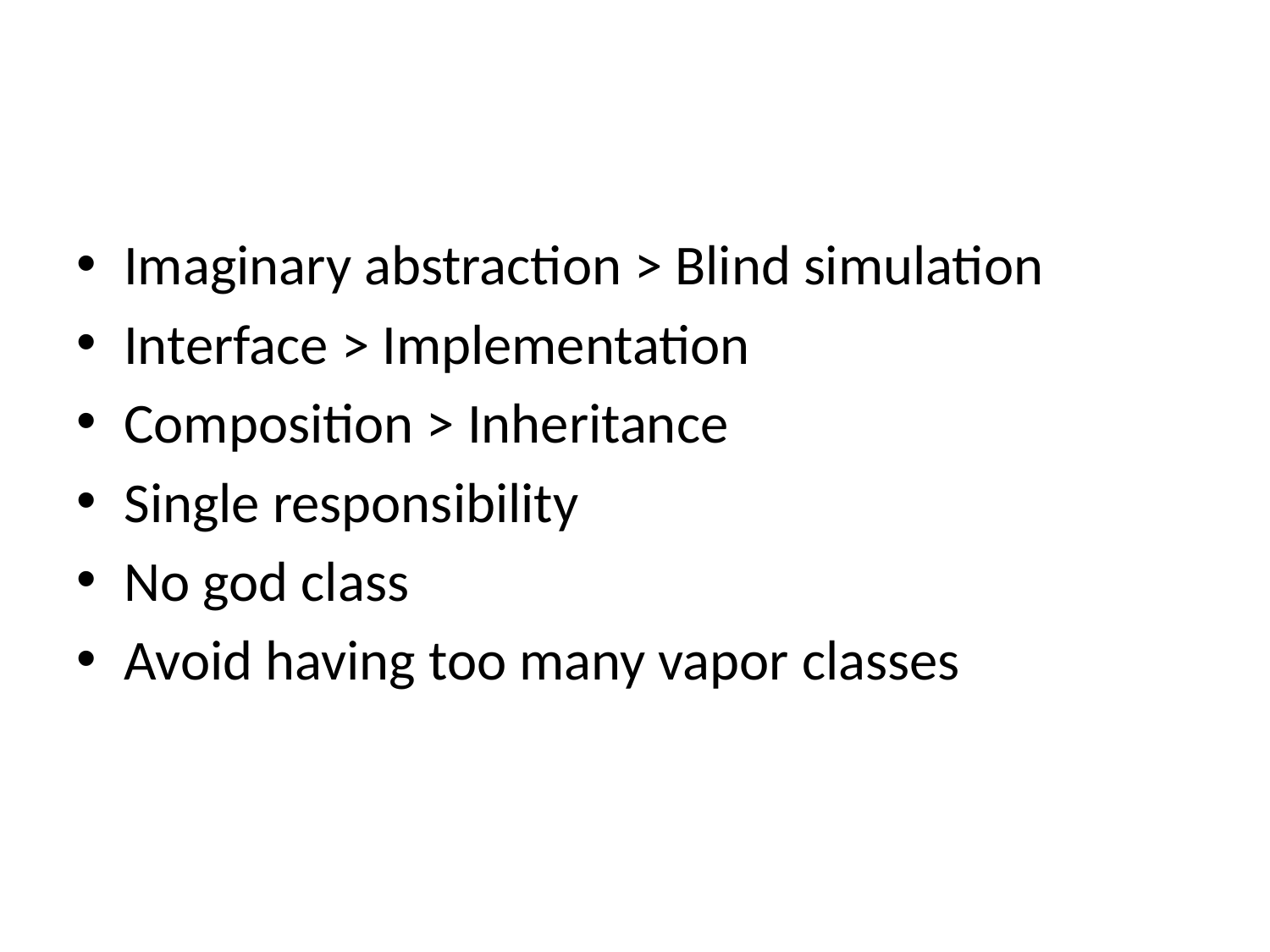

# Basic OOAD principles
Imaginary abstraction > Blind simulation
Interface > Implementation
Composition > Inheritance
Single responsibility
No god class
Avoid having too many vapor classes